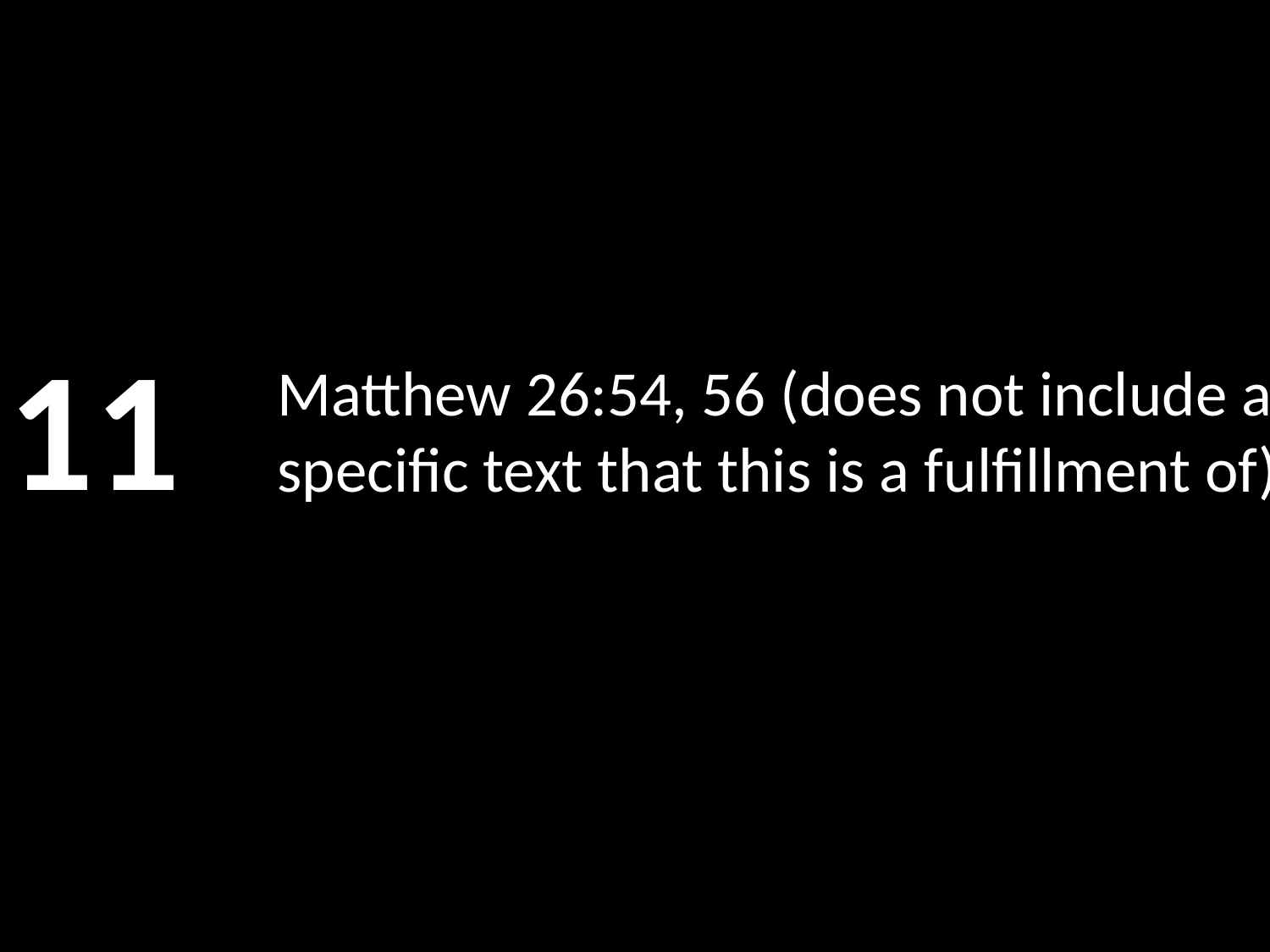

11
# Matthew 26:54, 56 (does not include a specific text that this is a fulfillment of)